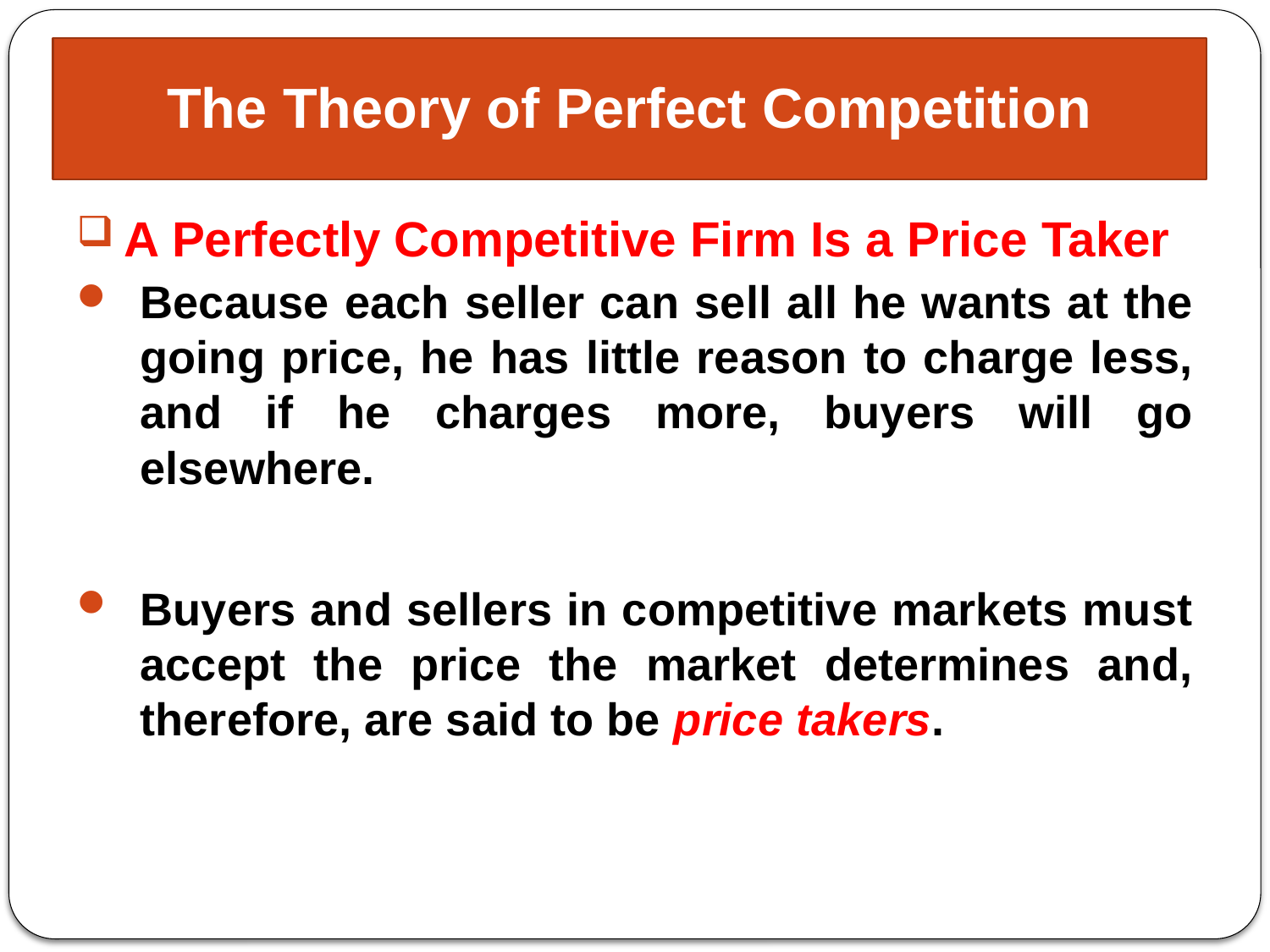

# The Theory of Perfect Competition
A Perfectly Competitive Firm Is a Price Taker
Because each seller can sell all he wants at the going price, he has little reason to charge less, and if he charges more, buyers will go elsewhere.

Buyers and sellers in competitive markets must accept the price the market determines and, therefore, are said to be price takers.